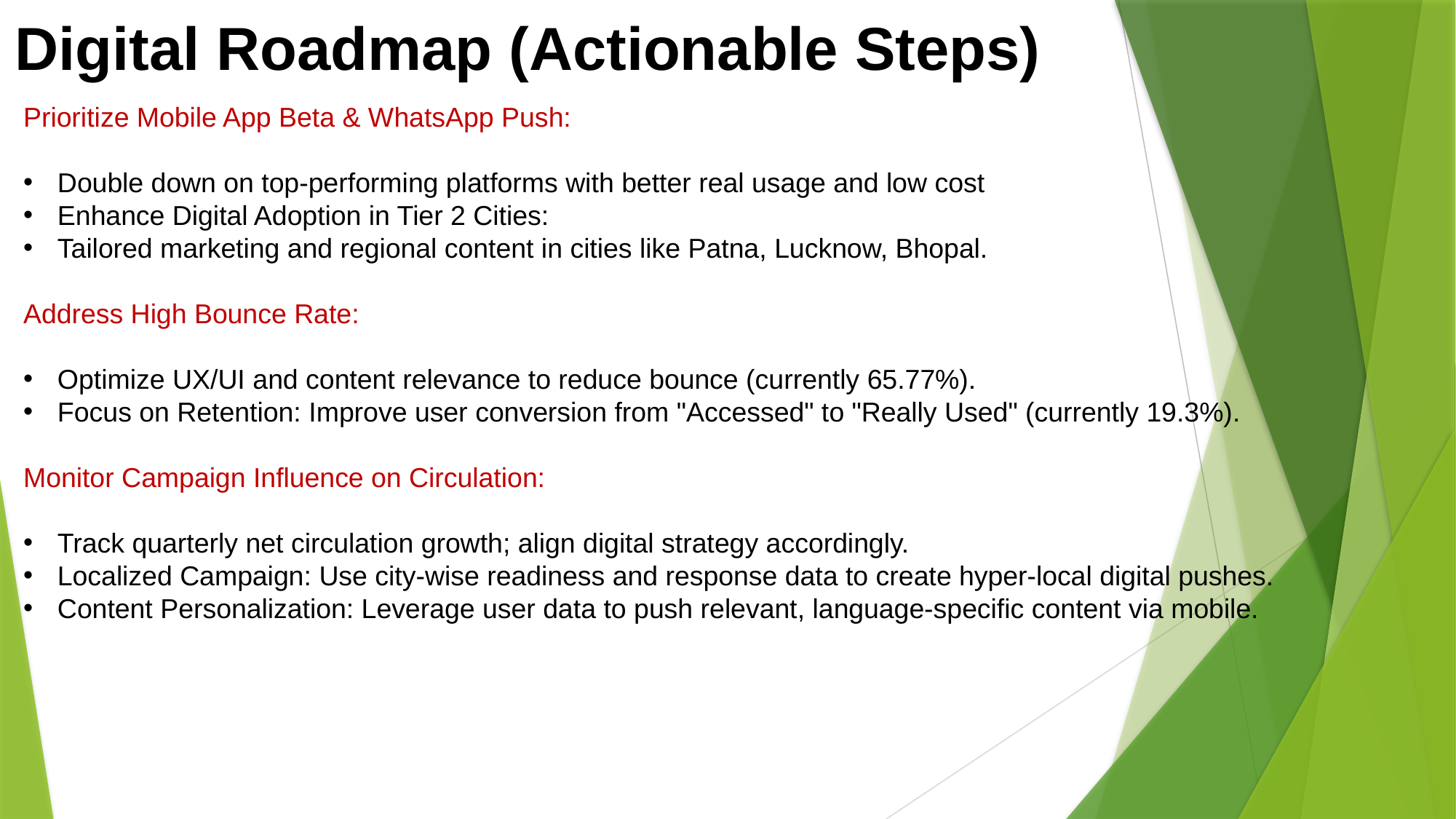

Digital Roadmap (Actionable Steps)
Prioritize Mobile App Beta & WhatsApp Push:

Double down on top-performing platforms with better real usage and low cost
Enhance Digital Adoption in Tier 2 Cities:
Tailored marketing and regional content in cities like Patna, Lucknow, Bhopal.

Address High Bounce Rate:

Optimize UX/UI and content relevance to reduce bounce (currently 65.77%).
Focus on Retention: Improve user conversion from "Accessed" to "Really Used" (currently 19.3%).

Monitor Campaign Influence on Circulation:

Track quarterly net circulation growth; align digital strategy accordingly.
Localized Campaign: Use city-wise readiness and response data to create hyper-local digital pushes.
Content Personalization: Leverage user data to push relevant, language-specific content via mobile.